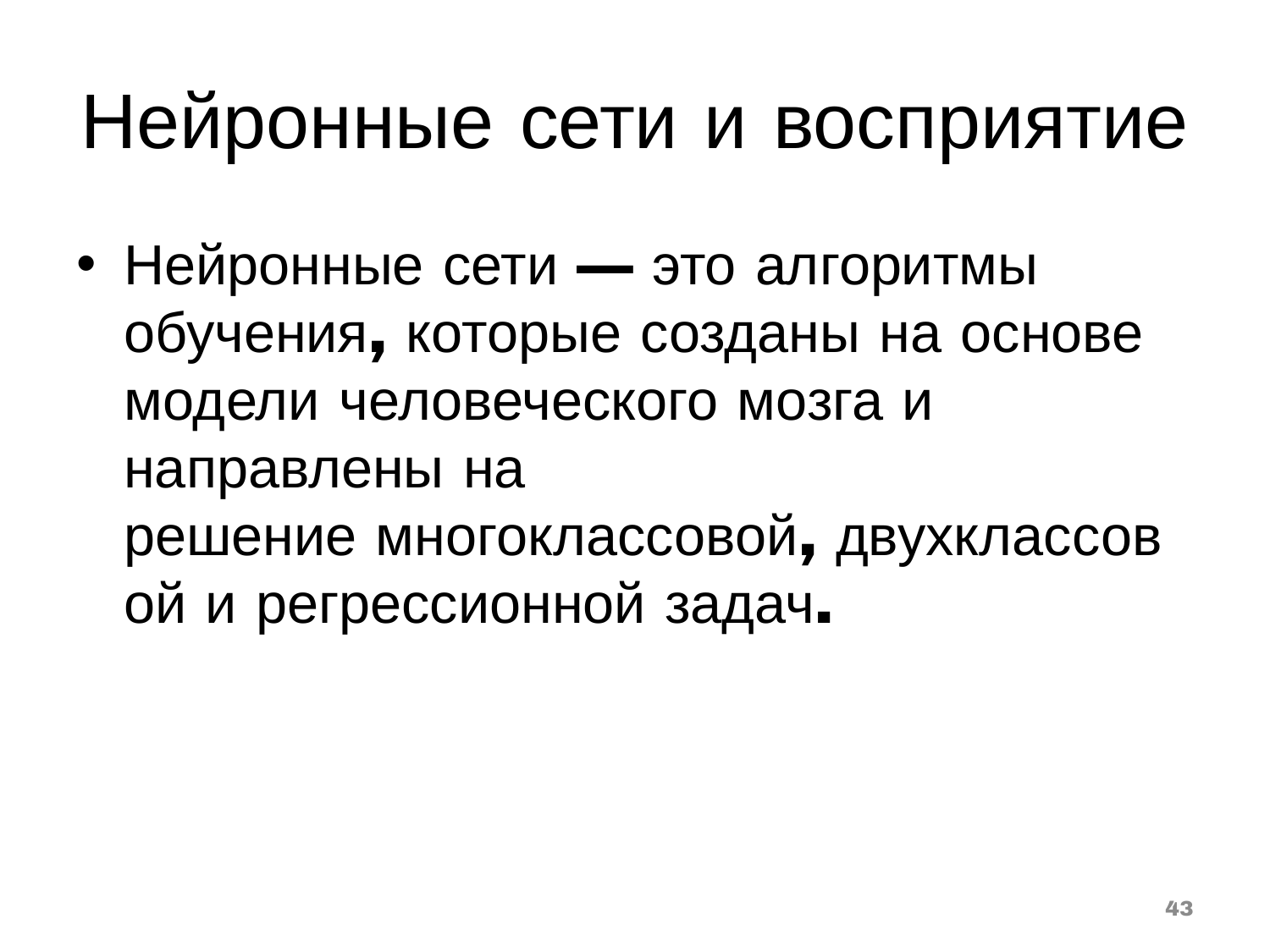

# Нейронные сети и восприятие
Нейронные сети — это алгоритмы обучения, которые созданы на основе модели человеческого мозга и направлены на решение многоклассовой, двухклассовой и регрессионной задач.
43